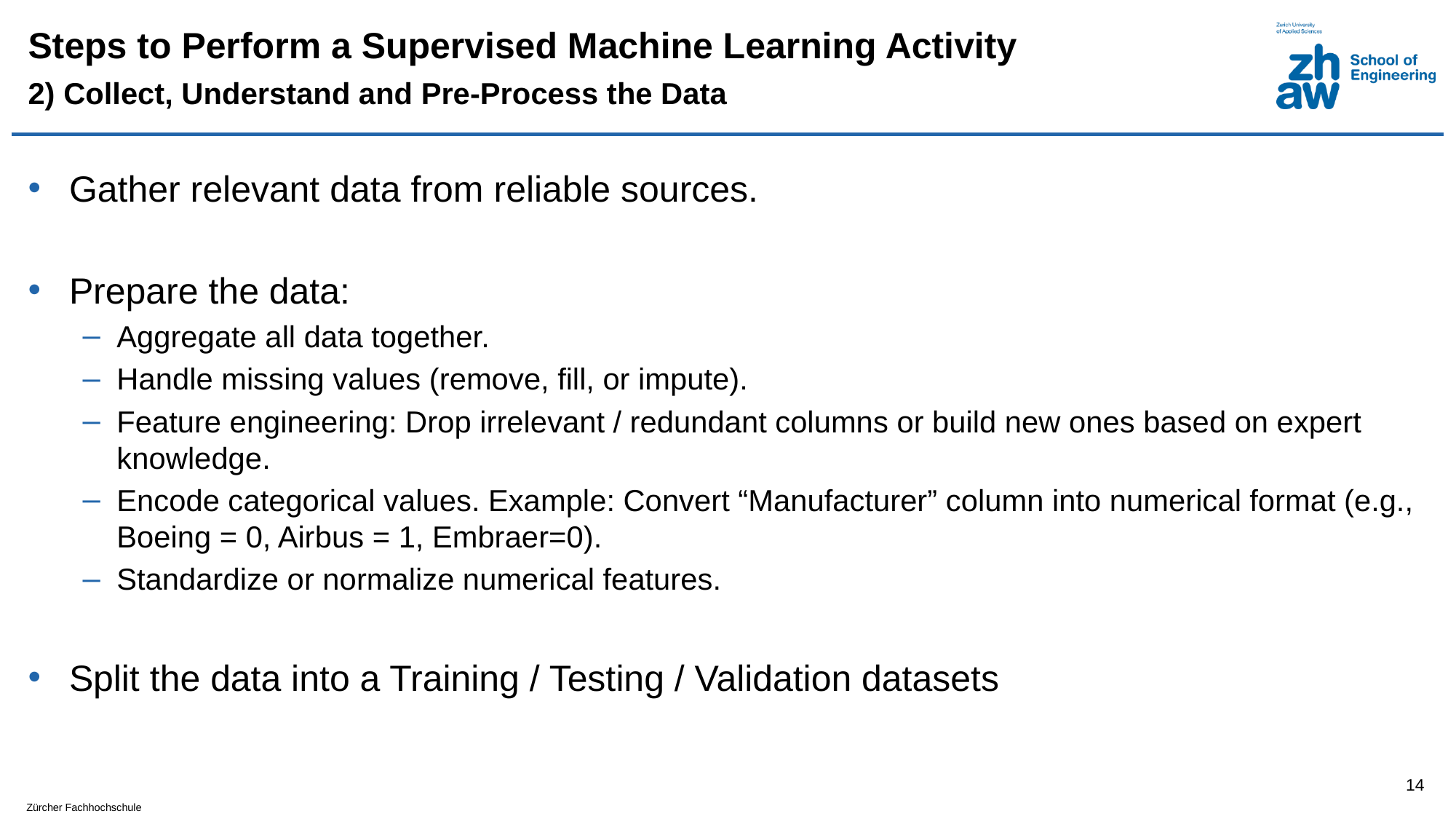

# Steps to Perform a Supervised Machine Learning Activity
2) Collect, Understand and Pre-Process the Data

Gather relevant data from reliable sources.

Prepare the data:
Aggregate all data together.
Handle missing values (remove, fill, or impute).
Feature engineering: Drop irrelevant / redundant columns or build new ones based on expert knowledge.
Encode categorical values. Example: Convert “Manufacturer” column into numerical format (e.g., Boeing = 0, Airbus = 1, Embraer=0).
Standardize or normalize numerical features.

Split the data into a Training / Testing / Validation datasets

14